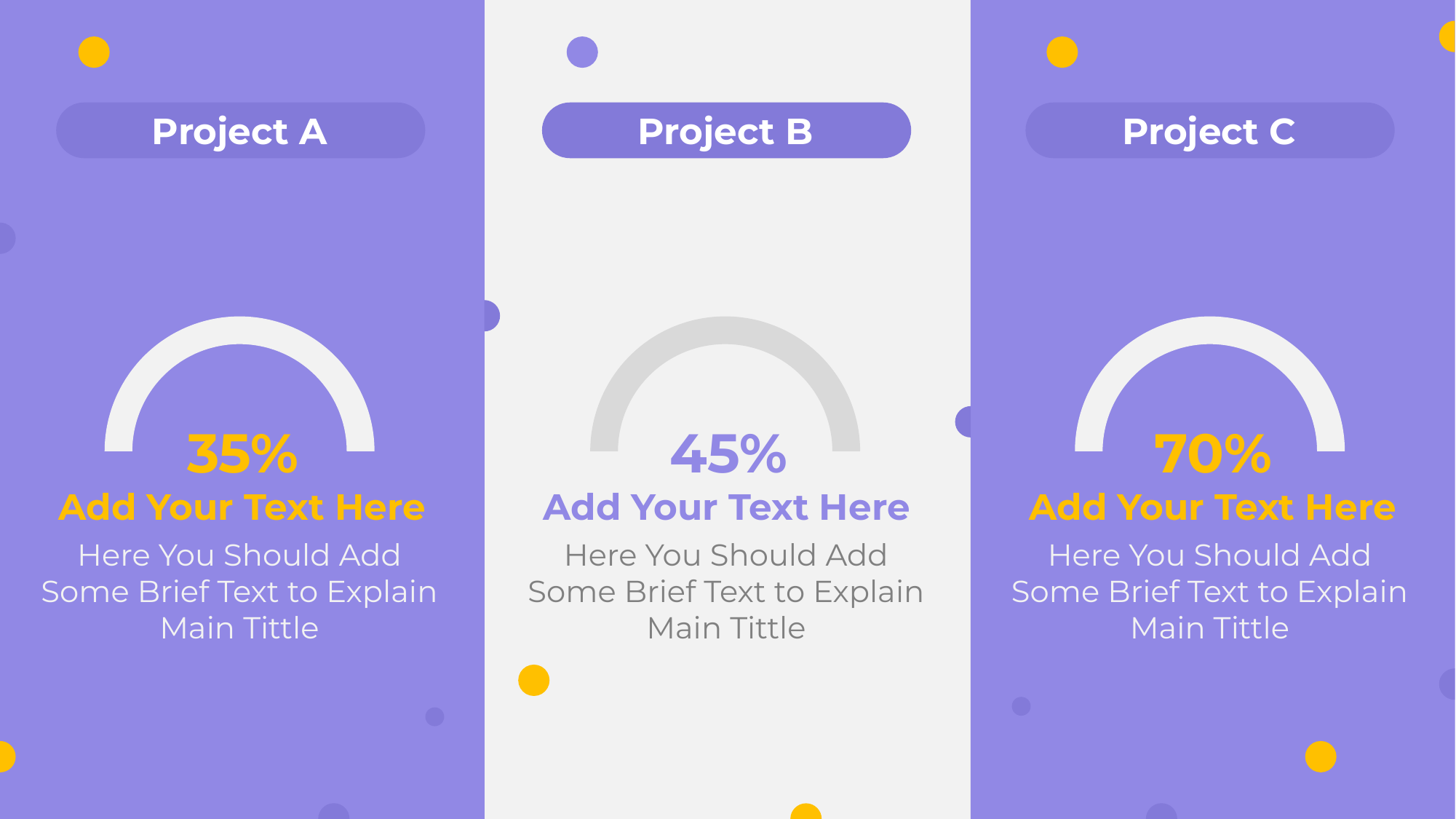

Project A
Project B
Project C

35%
Add Your Text Here
Here You Should Add Some Brief Text to Explain Main Tittle
45%
Add Your Text Here
Here You Should Add Some Brief Text to Explain Main Tittle
70%
Add Your Text Here
Here You Should Add Some Brief Text to Explain Main Tittle